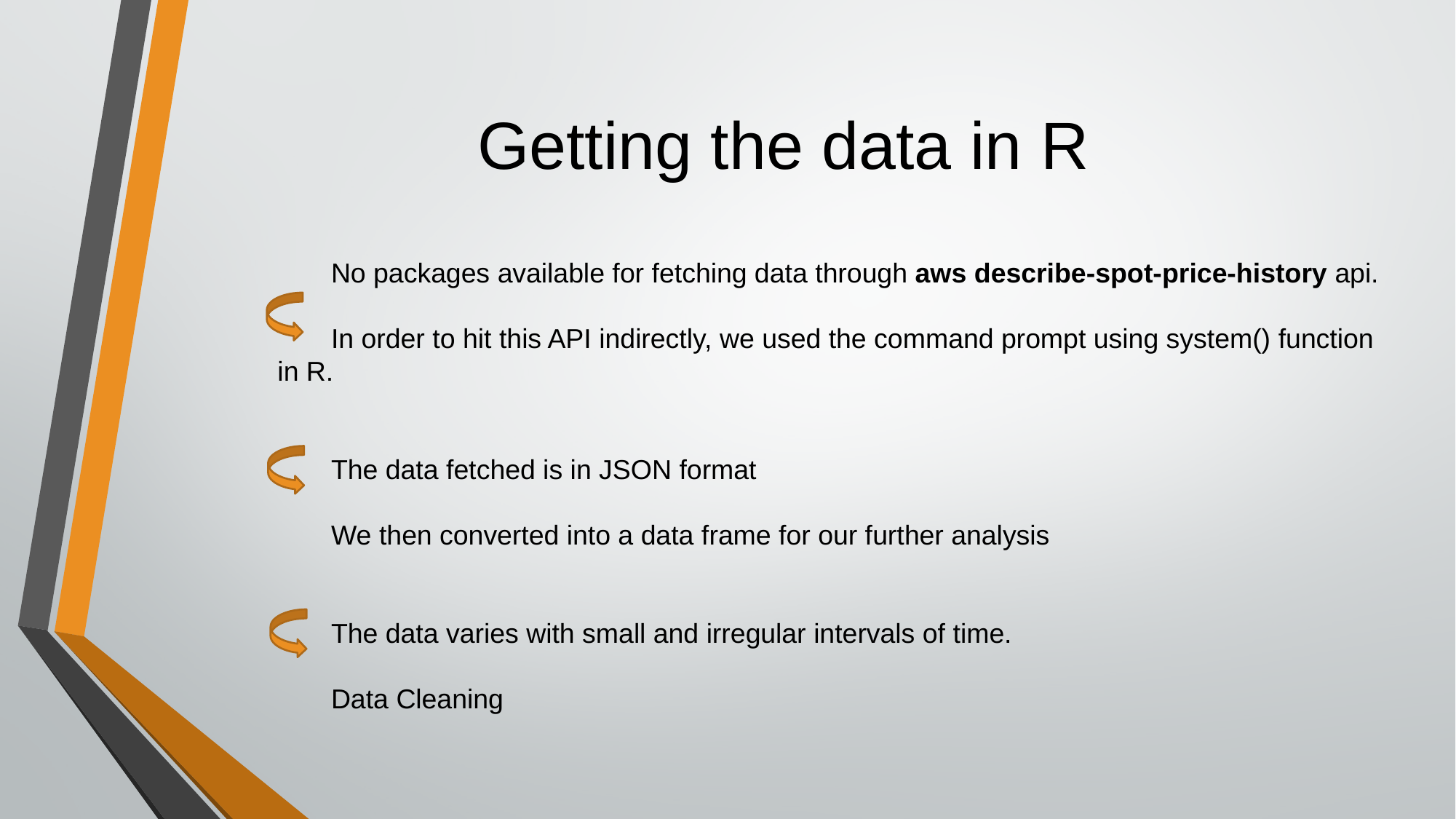

Getting the data in R
       No packages available for fetching data through aws describe-spot-price-history api.

       In order to hit this API indirectly, we used the command prompt using system() function in R.

       The data fetched is in JSON format

       We then converted into a data frame for our further analysis

       The data varies with small and irregular intervals of time.

       Data Cleaning